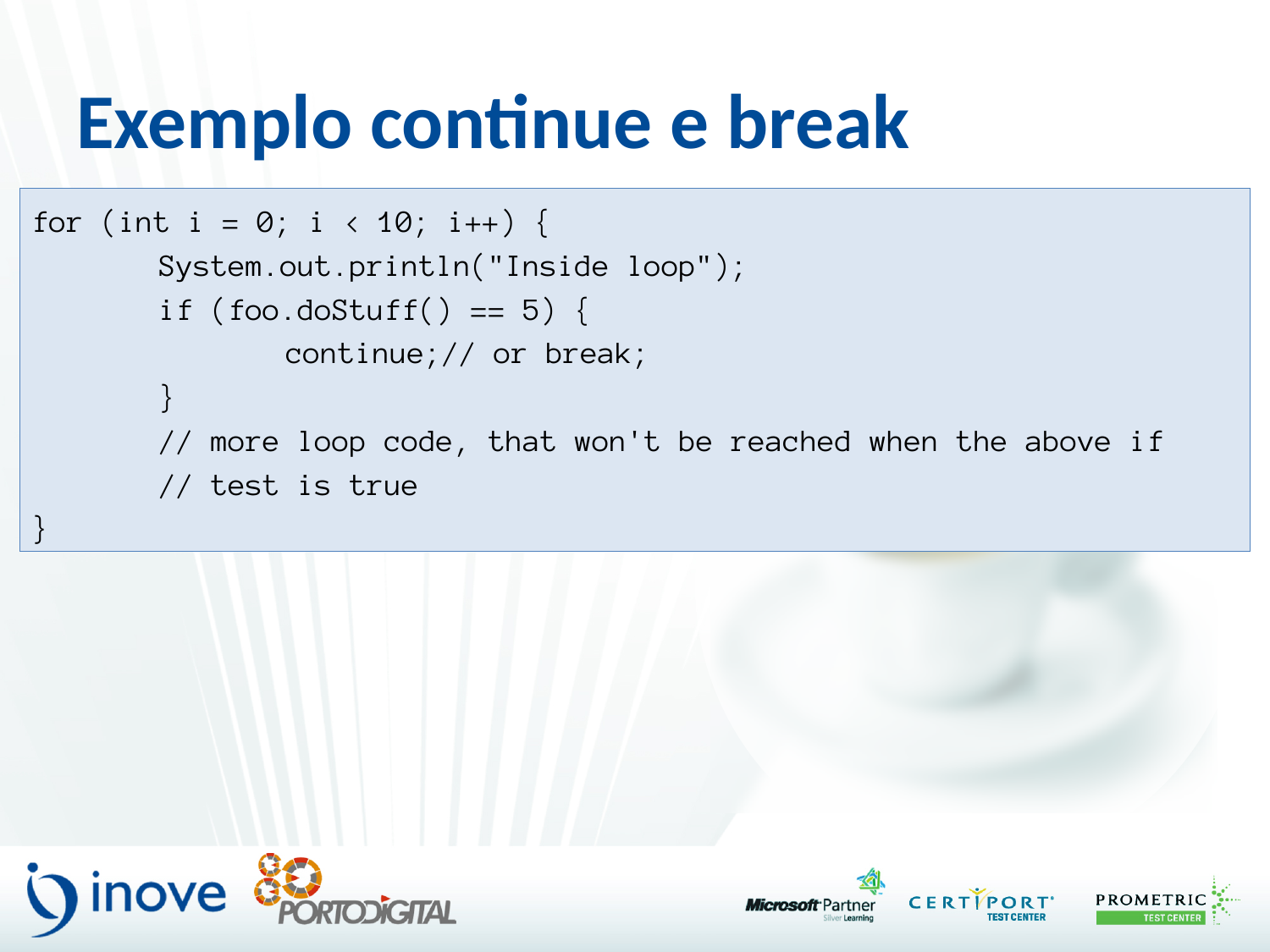

# Exemplo continue e break

for (int i = 0; i < 10; i++) {
	System.out.println("Inside loop");
	if (foo.doStuff() == 5) {
		continue;// or break;
	}
	// more loop code, that won't be reached when the above if
	// test is true
}